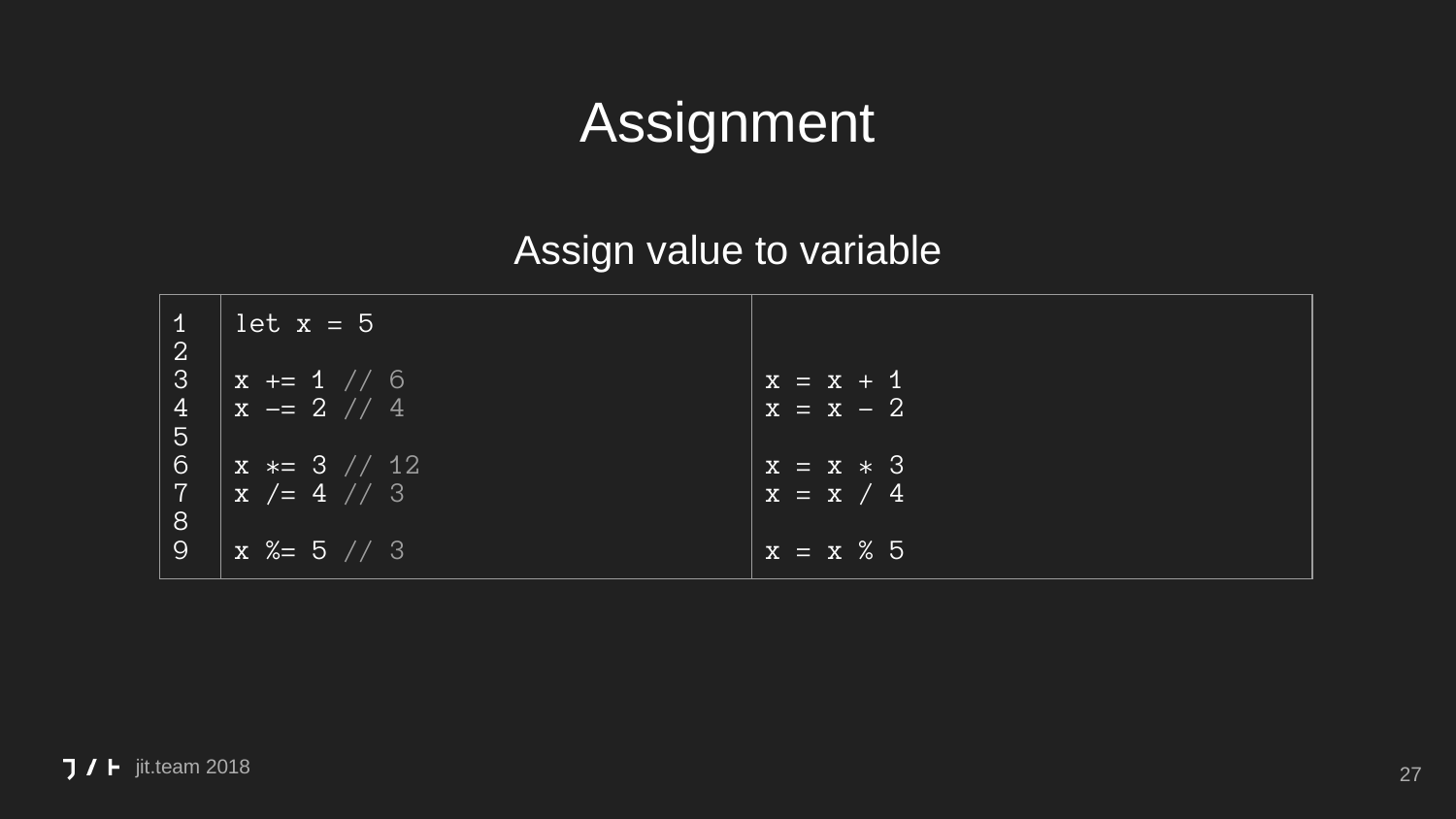

# Assignment
Assign value to variable

| 1 2 3 4 5 6 7 8 9 | let x = 5 x += 1 // 6 x -= 2 // 4 x \*= 3 // 12 x /= 4 // 3 x %= 5 // 3 | x = x + 1 x = x - 2 x = x \* 3 x = x / 4 x = x % 5 |
| --- | --- | --- |
27